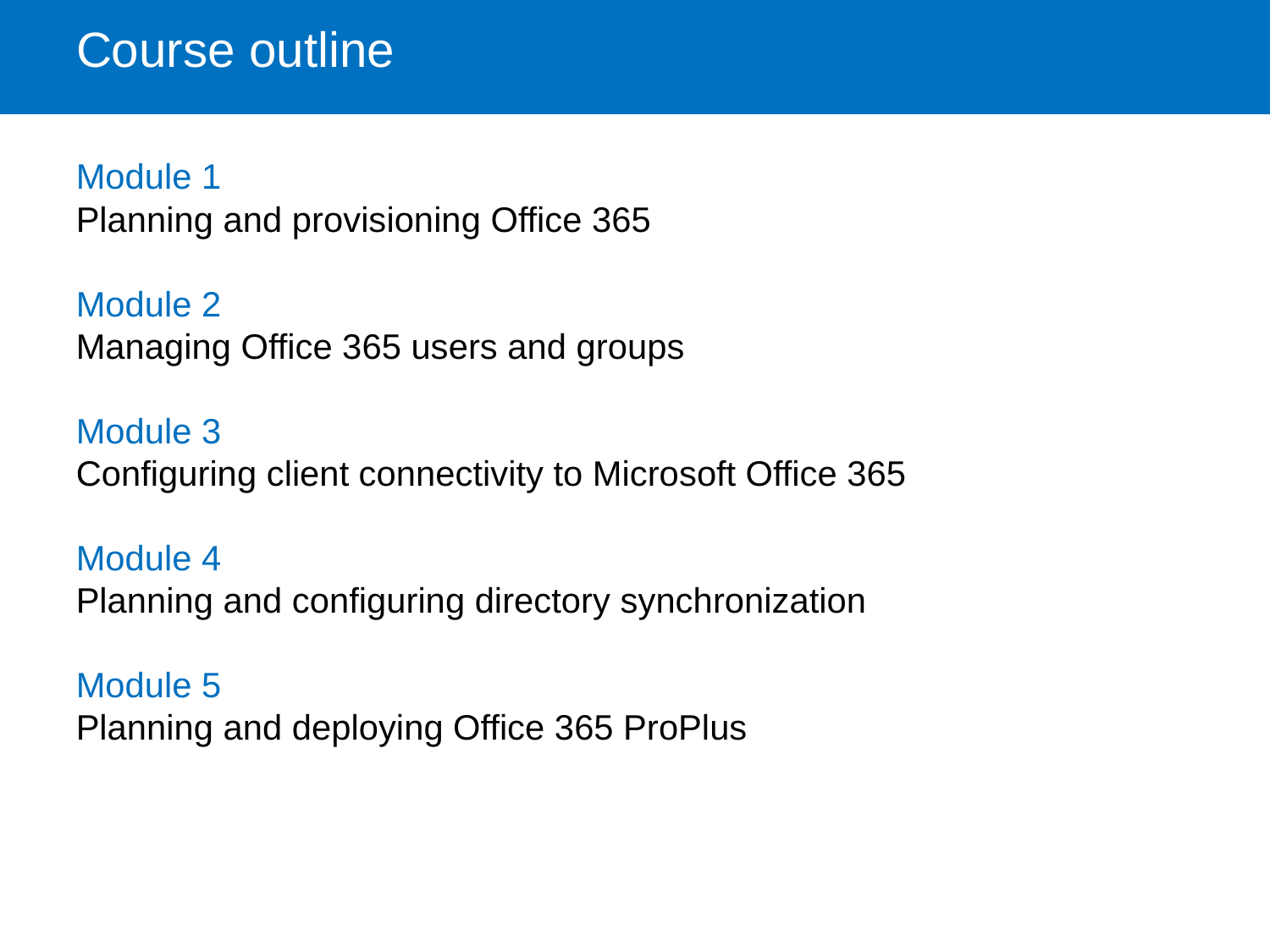

# Course outline
Module 1
Planning and provisioning Office 365

Module 2
Managing Office 365 users and groups

Module 3
Configuring client connectivity to Microsoft Office 365

Module 4
Planning and configuring directory synchronization

Module 5
Planning and deploying Office 365 ProPlus